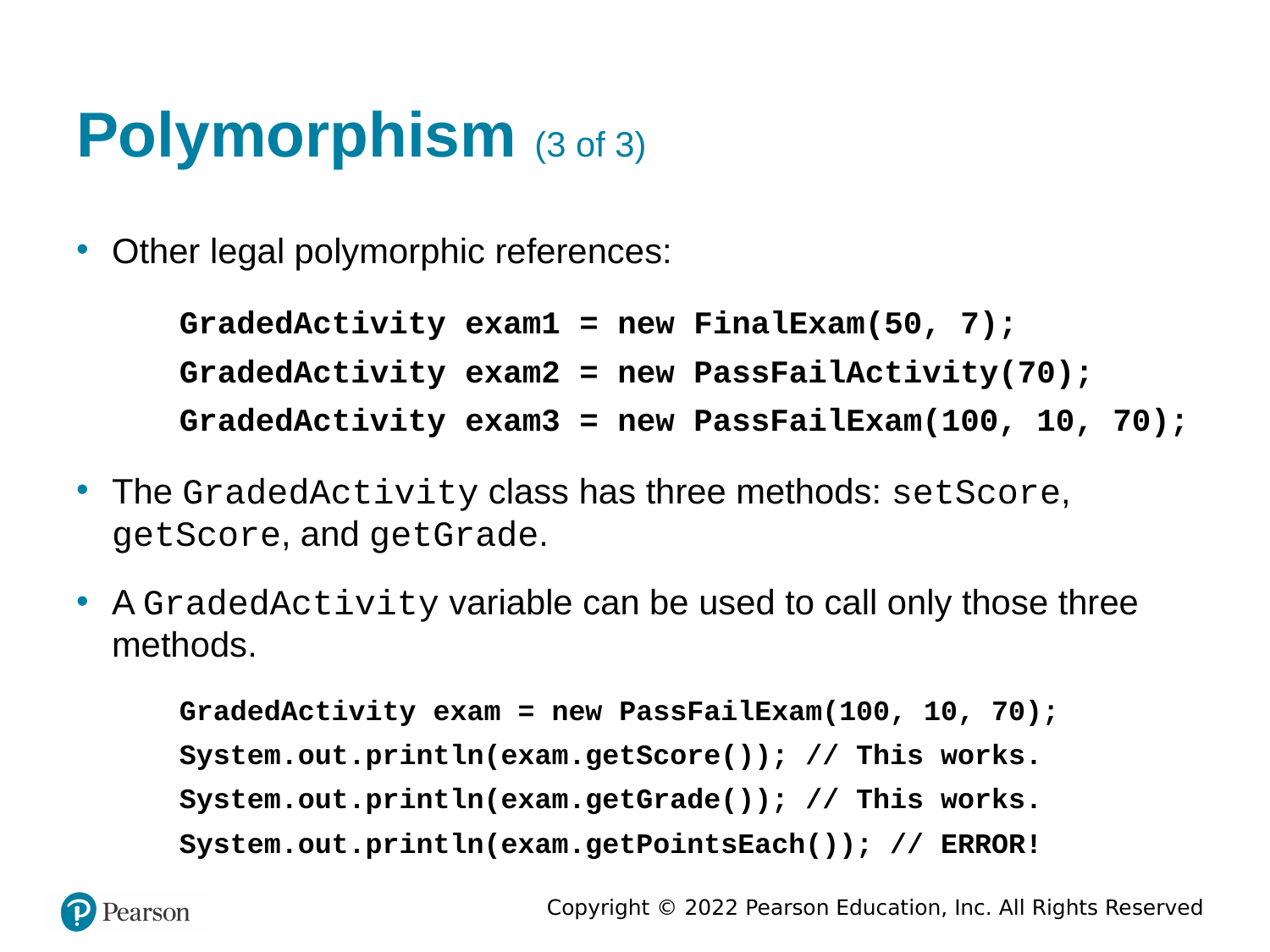

# Polymorphism (3 of 3)
Other legal polymorphic references:
GradedActivity exam1 = new FinalExam(50, 7);
GradedActivity exam2 = new PassFailActivity(70);
GradedActivity exam3 = new PassFailExam(100, 10, 70);
The GradedActivity class has three methods: setScore, getScore, and getGrade.
A GradedActivity variable can be used to call only those three methods.
GradedActivity exam = new PassFailExam(100, 10, 70);
System.out.println(exam.getScore()); // This works.
System.out.println(exam.getGrade()); // This works.
System.out.println(exam.getPointsEach()); // ERROR!